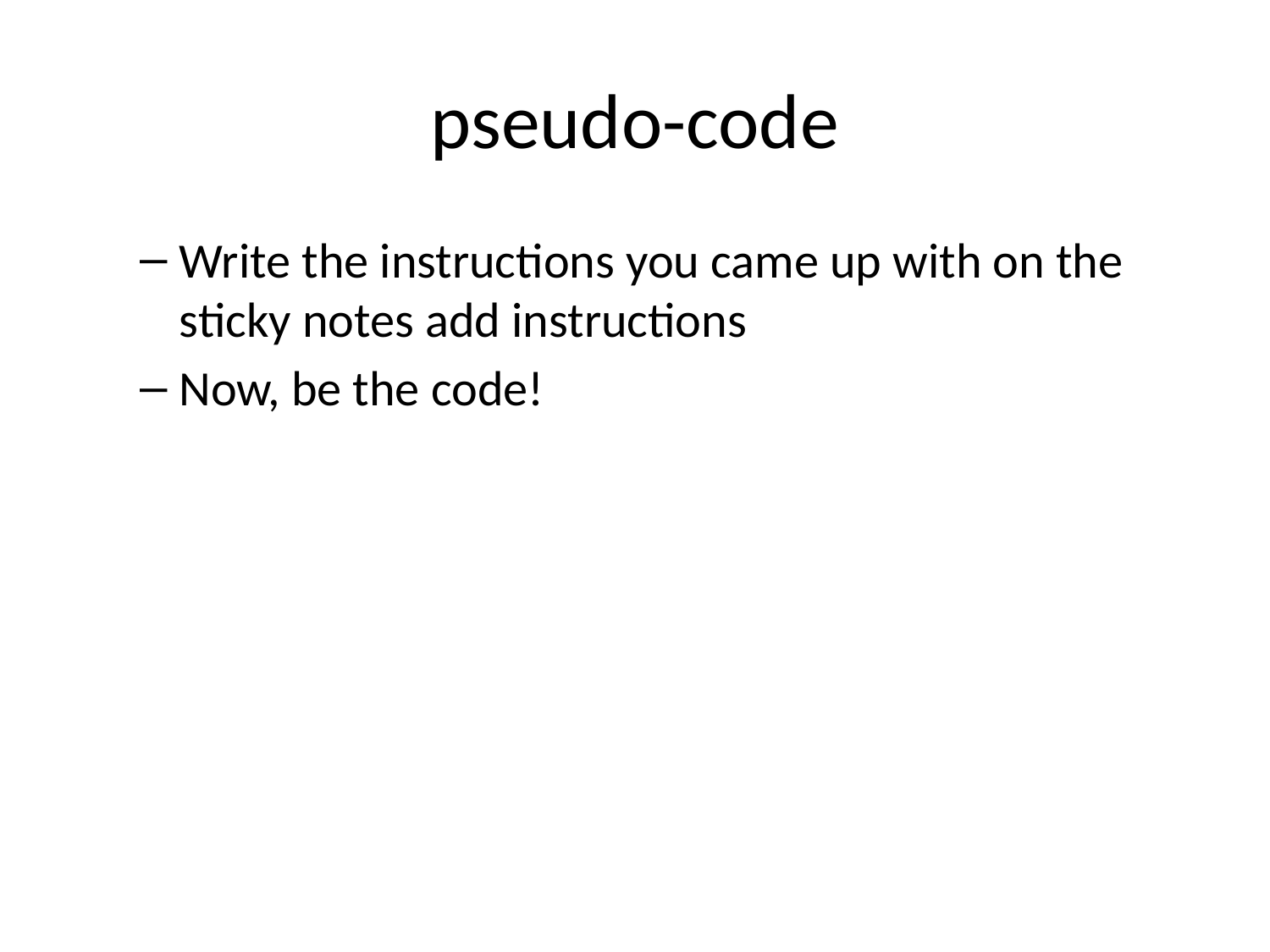

# pseudo-code
Write the instructions you came up with on the sticky notes add instructions
Now, be the code!